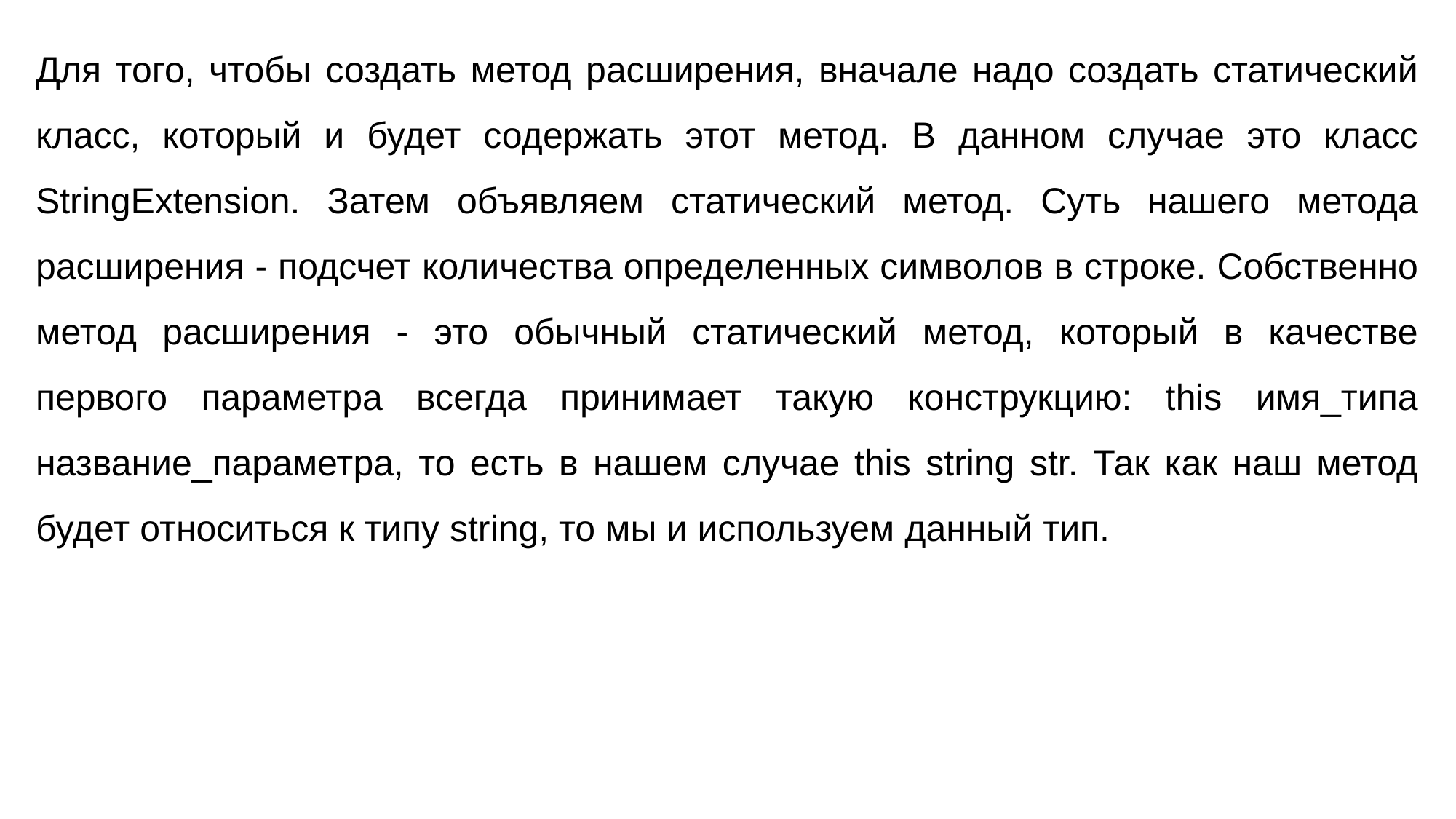

Для того, чтобы создать метод расширения, вначале надо создать статический класс, который и будет содержать этот метод. В данном случае это класс StringExtension. Затем объявляем статический метод. Суть нашего метода расширения - подсчет количества определенных символов в строке. Собственно метод расширения - это обычный статический метод, который в качестве первого параметра всегда принимает такую конструкцию: this имя_типа название_параметра, то есть в нашем случае this string str. Так как наш метод будет относиться к типу string, то мы и используем данный тип.